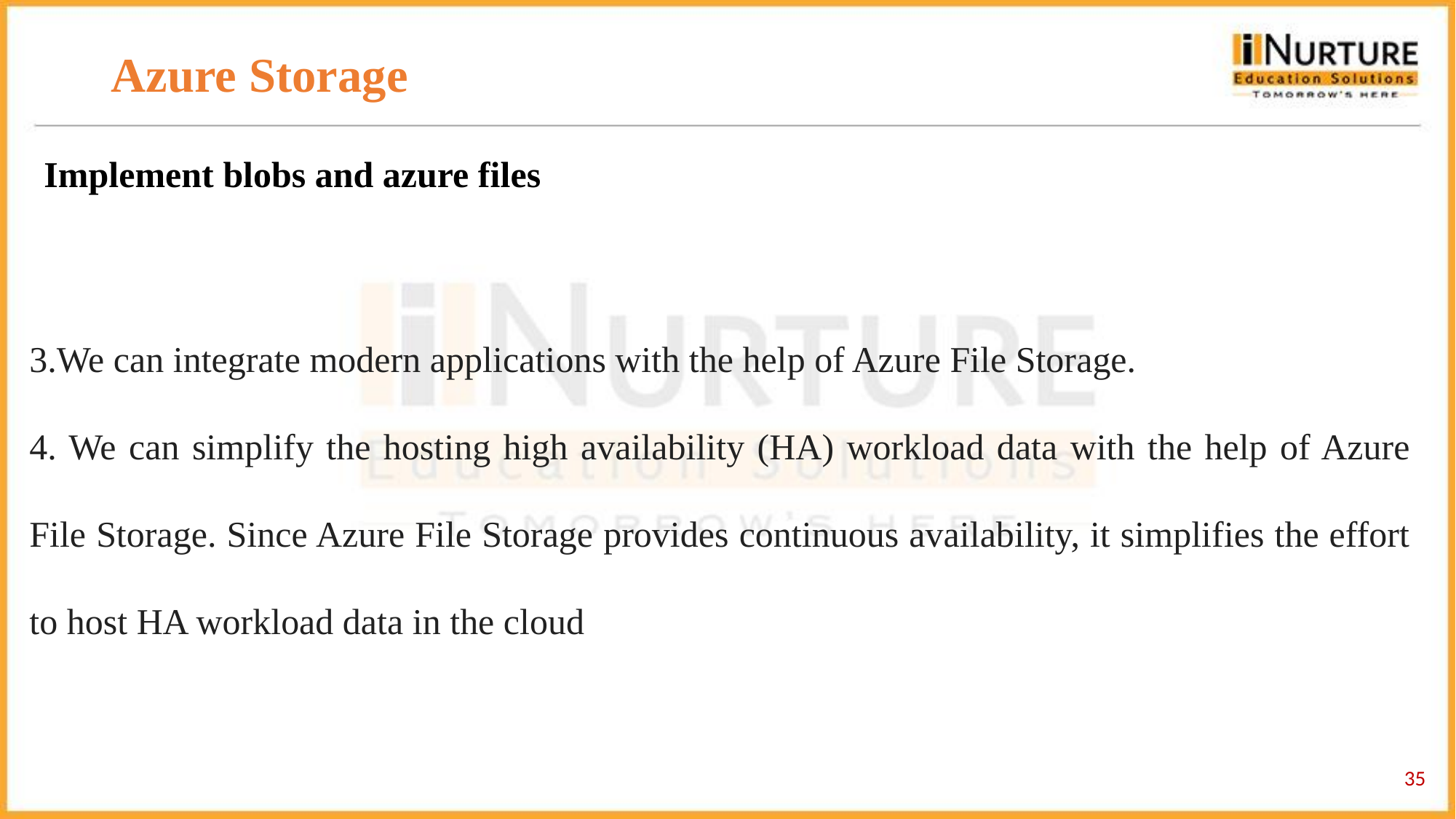

# Azure Storage
Implement blobs and azure files
3.We can integrate modern applications with the help of Azure File Storage.
4. We can simplify the hosting high availability (HA) workload data with the help of Azure File Storage. Since Azure File Storage provides continuous availability, it simplifies the effort to host HA workload data in the cloud
35